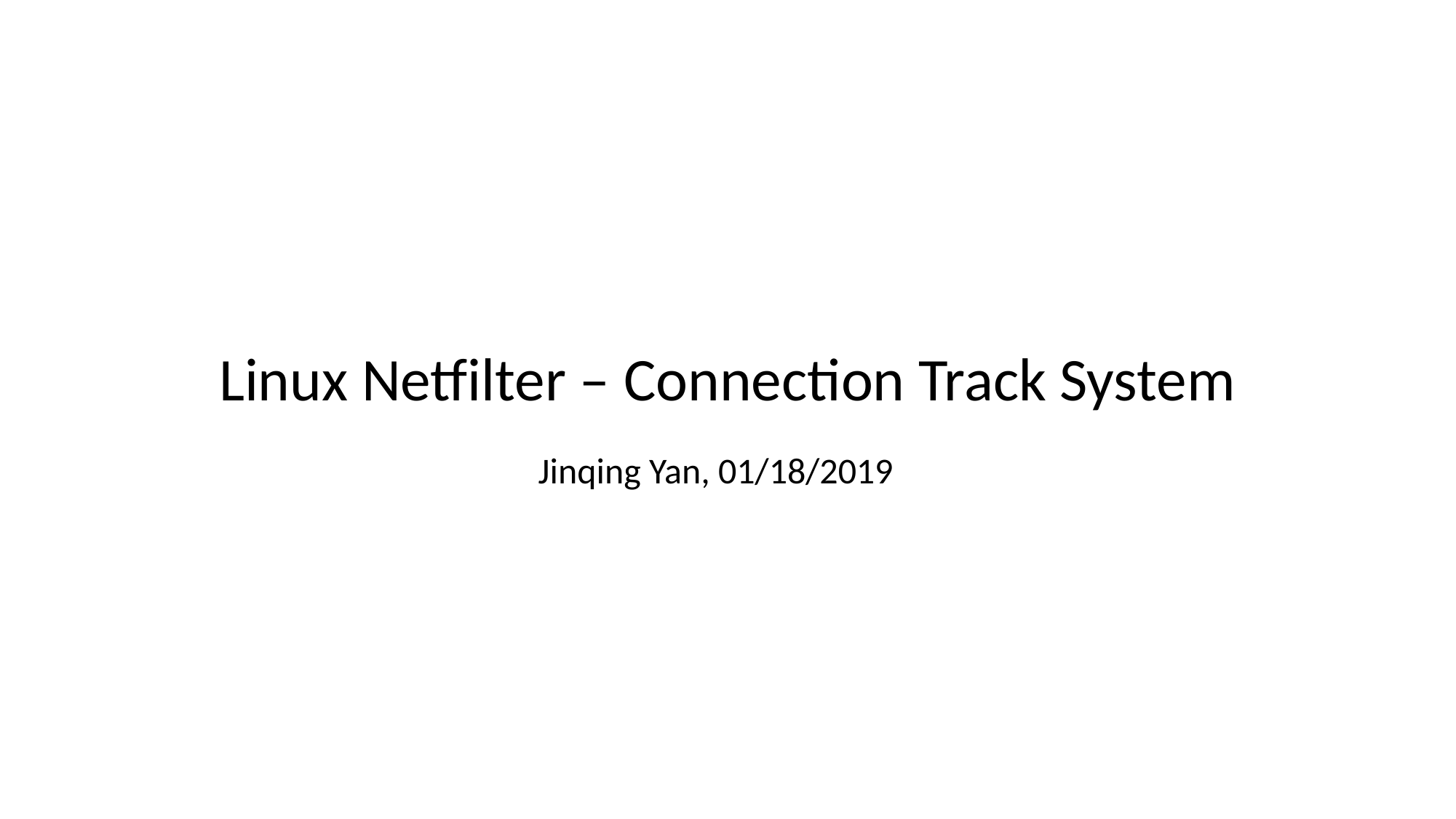

# Linux Netfilter – Connection Track System
Jinqing Yan, 01/18/2019